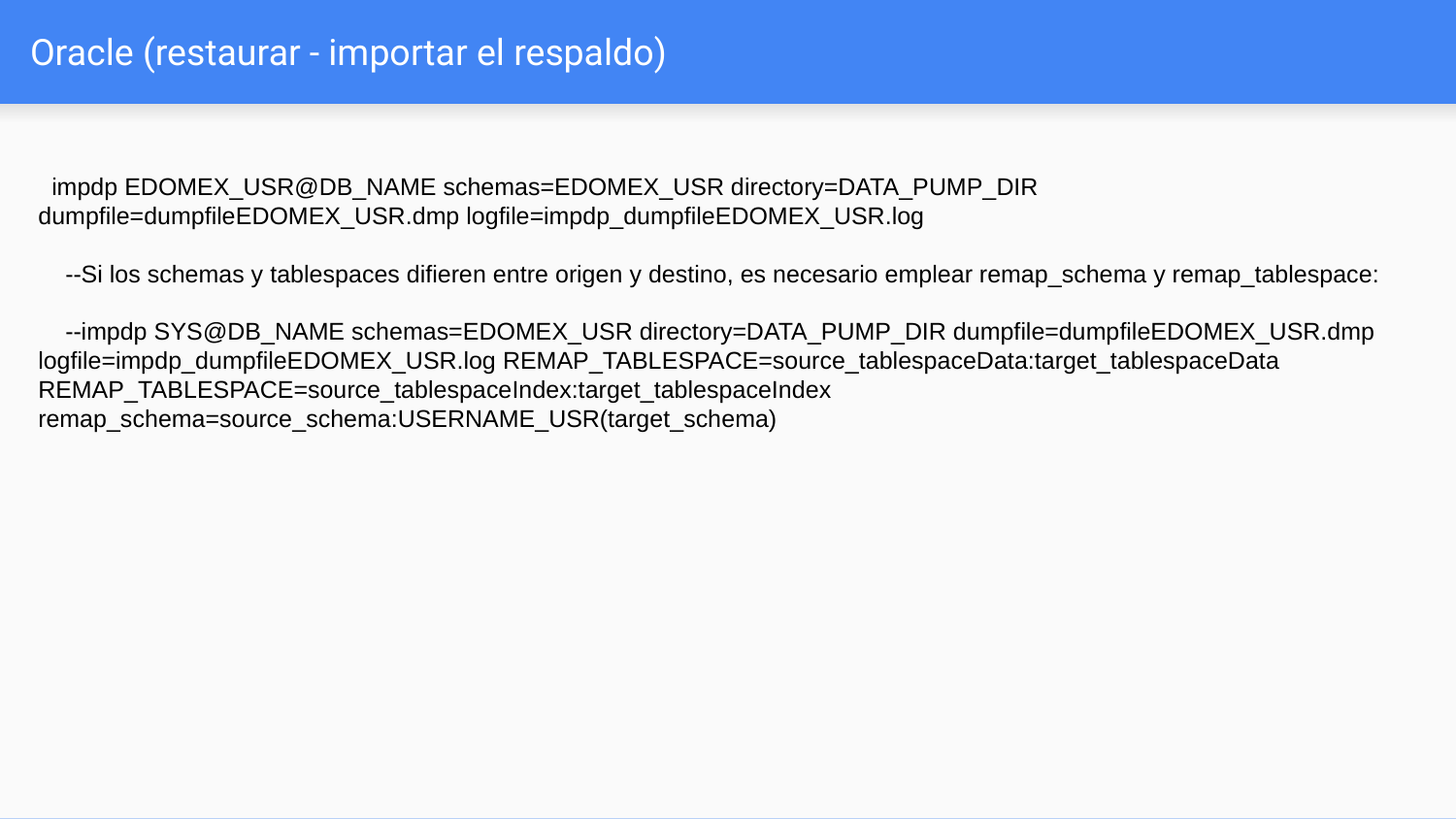

# Oracle (restaurar - importar el respaldo)
  impdp EDOMEX_USR@DB_NAME schemas=EDOMEX_USR directory=DATA_PUMP_DIR dumpfile=dumpfileEDOMEX_USR.dmp logfile=impdp_dumpfileEDOMEX_USR.log

    --Si los schemas y tablespaces difieren entre origen y destino, es necesario emplear remap_schema y remap_tablespace:

    --impdp SYS@DB_NAME schemas=EDOMEX_USR directory=DATA_PUMP_DIR dumpfile=dumpfileEDOMEX_USR.dmp logfile=impdp_dumpfileEDOMEX_USR.log REMAP_TABLESPACE=source_tablespaceData:target_tablespaceData REMAP_TABLESPACE=source_tablespaceIndex:target_tablespaceIndex remap_schema=source_schema:USERNAME_USR(target_schema)